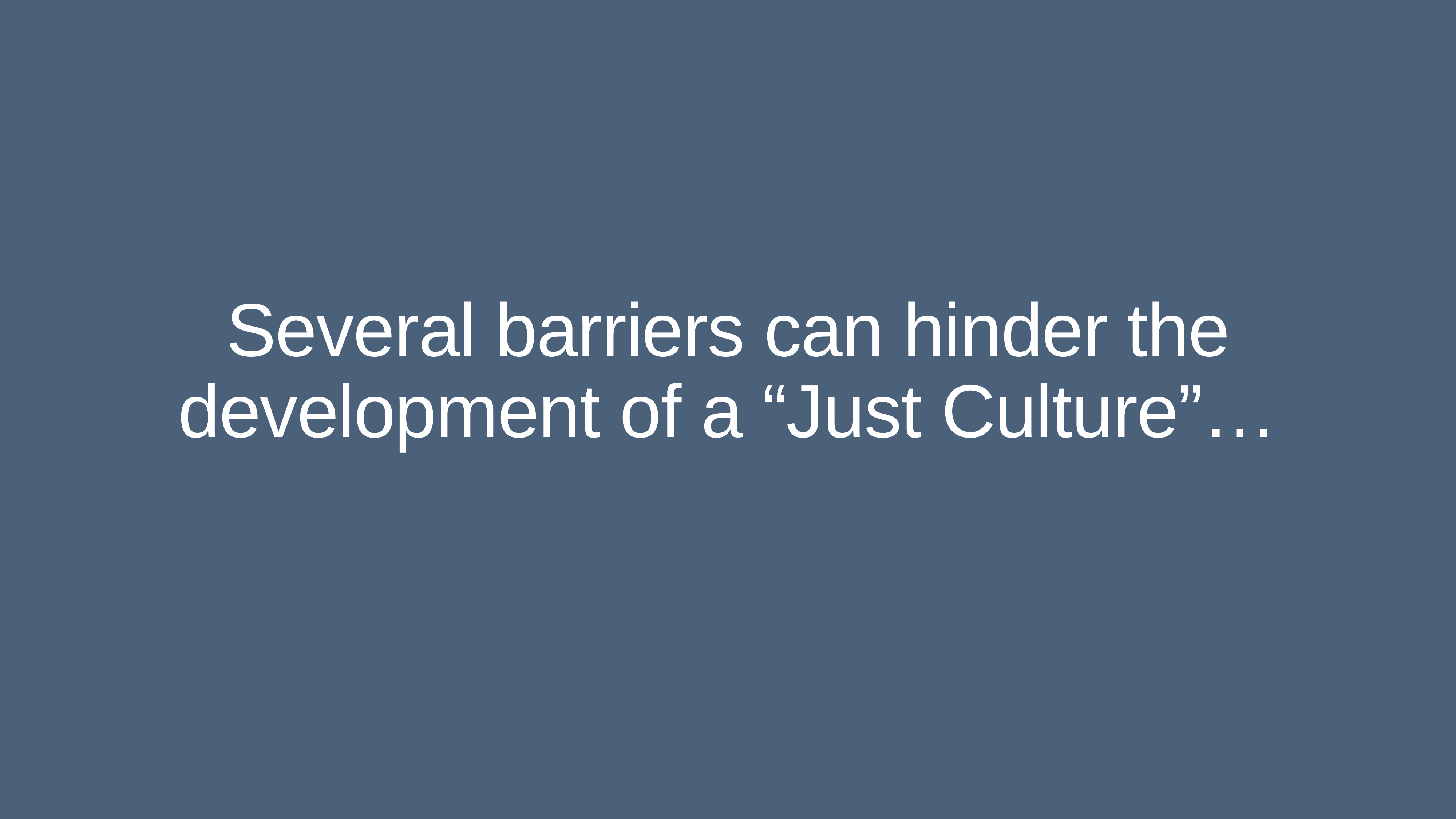

Several barriers can hinder the development of a “Just Culture”…